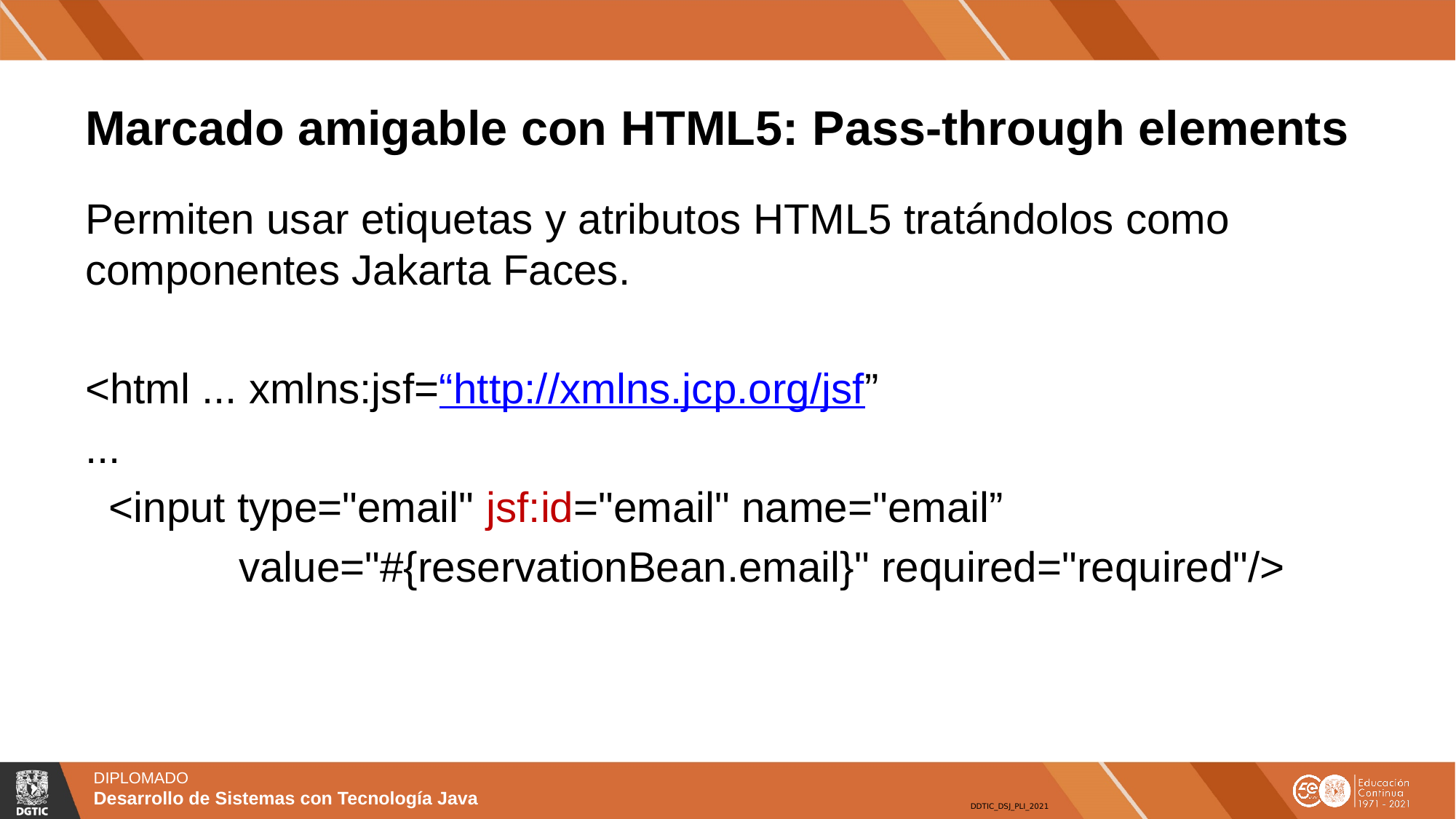

# Marcado amigable con HTML5: Pass-through elements
Permiten usar etiquetas y atributos HTML5 tratándolos como componentes Jakarta Faces.

<html ... xmlns:jsf=“http://xmlns.jcp.org/jsf”
...
  <input type="email" jsf:id="email" name="email”
             value="#{reservationBean.email}" required="required"/>